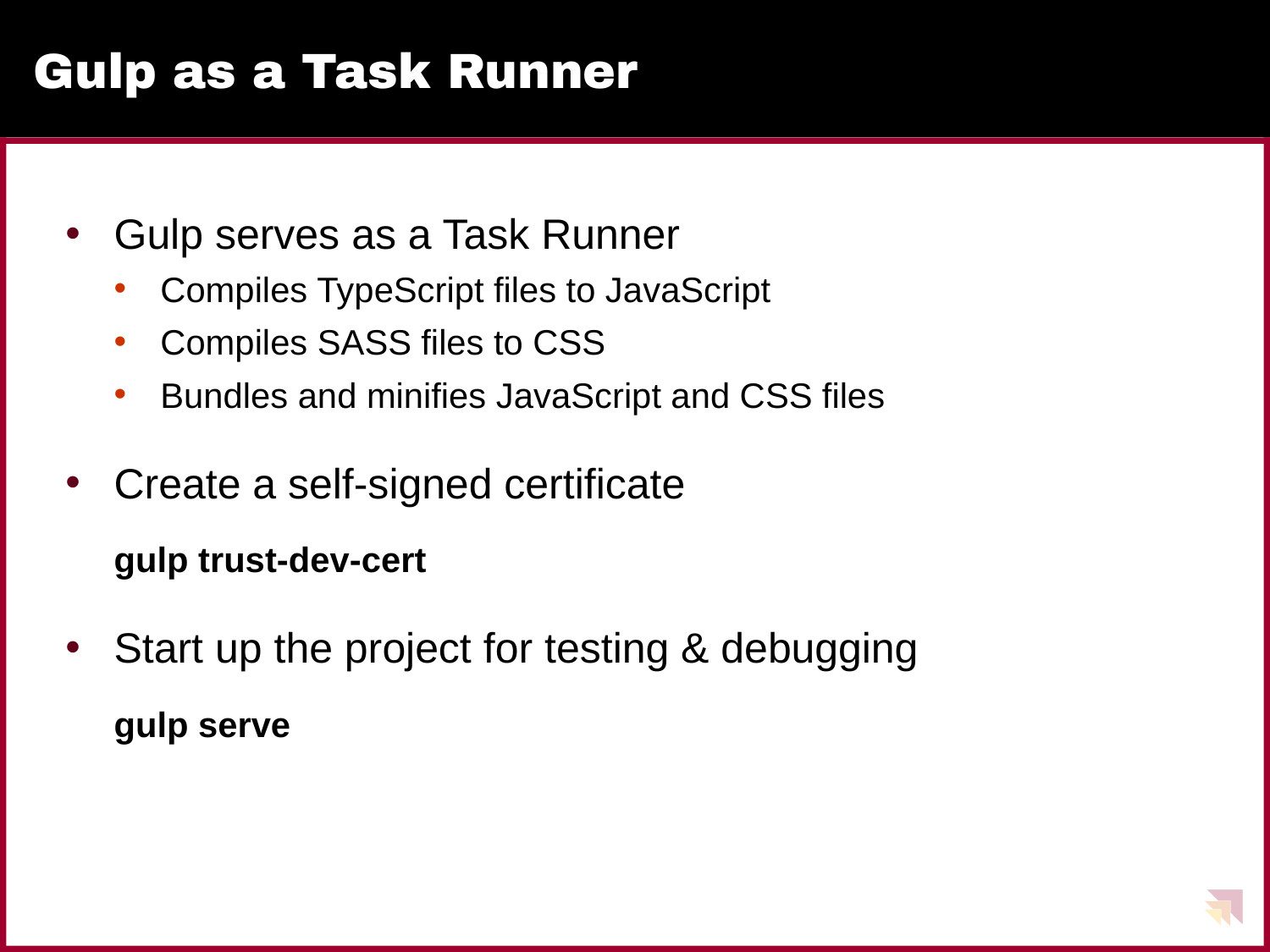

# Gulp as a Task Runner
Gulp serves as a Task Runner
Compiles TypeScript files to JavaScript
Compiles SASS files to CSS
Bundles and minifies JavaScript and CSS files
Create a self-signed certificate
gulp trust-dev-cert
Start up the project for testing & debugging
gulp serve